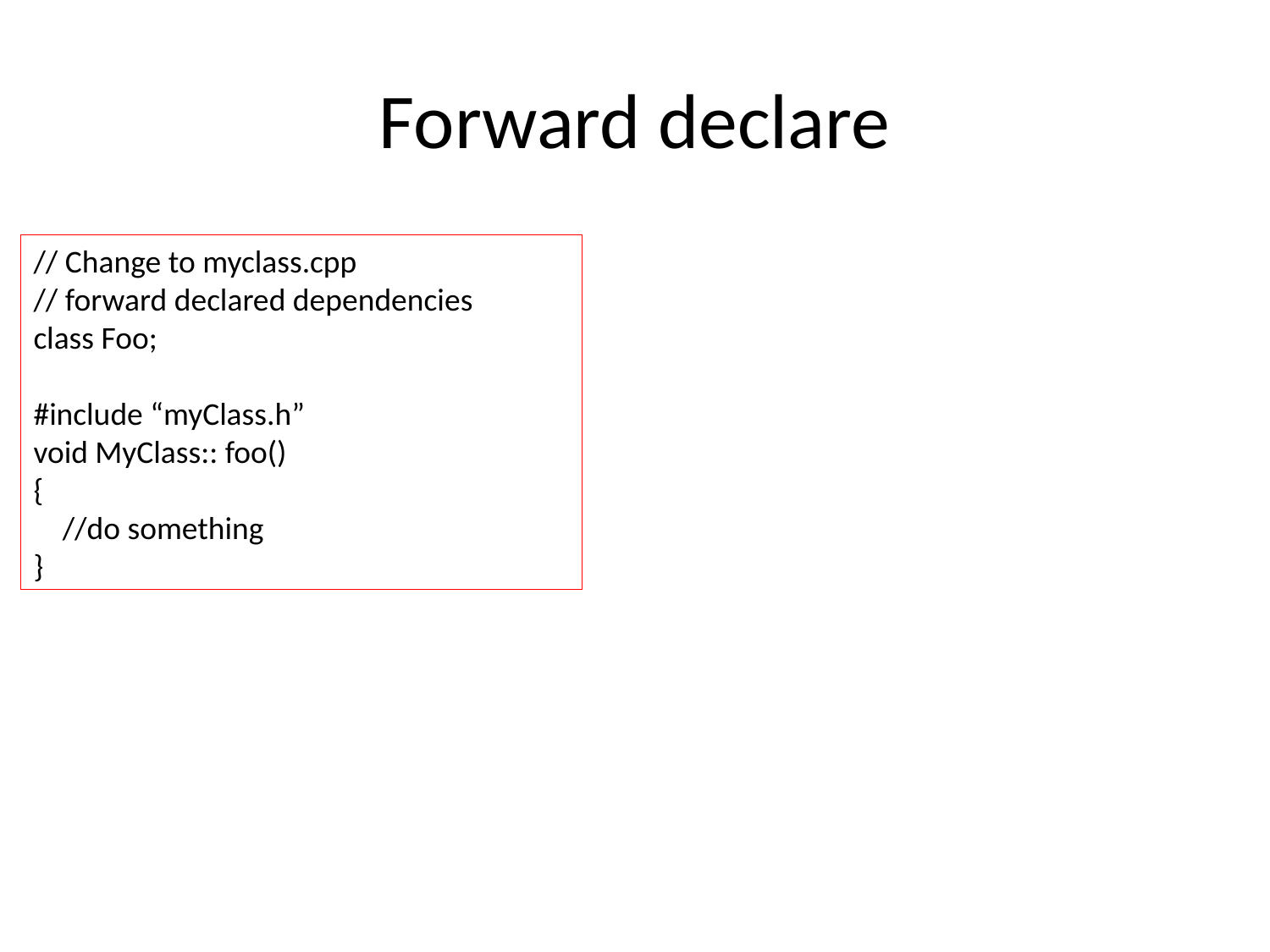

# Forward declare
// Change to myclass.cpp
// forward declared dependencies
class Foo;

#include “myClass.h”
void MyClass:: foo()
{
    //do something
}